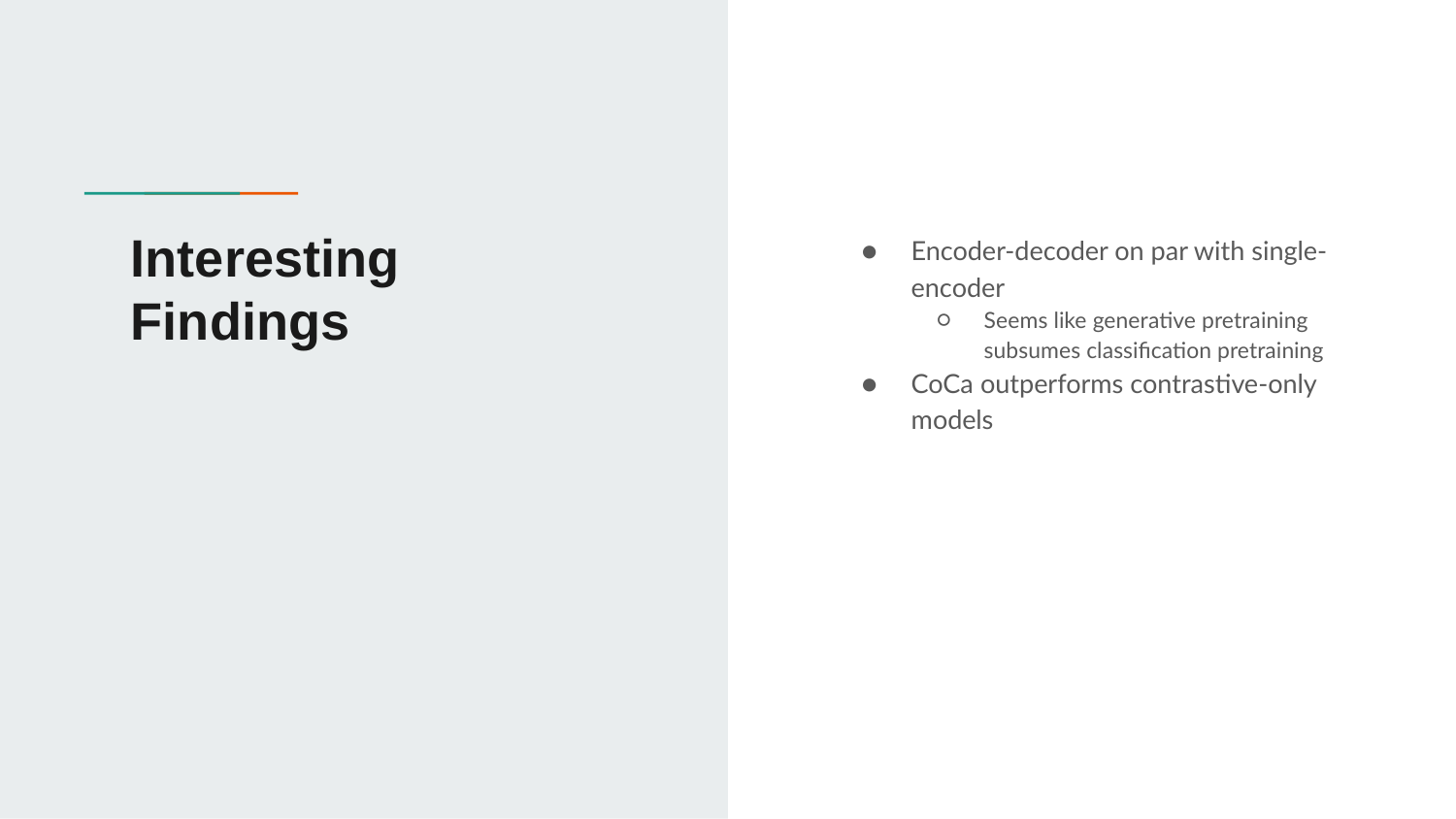

# Interesting Findings
Encoder-decoder on par with single-encoder
Seems like generative pretraining subsumes classification pretraining
CoCa outperforms contrastive-only models